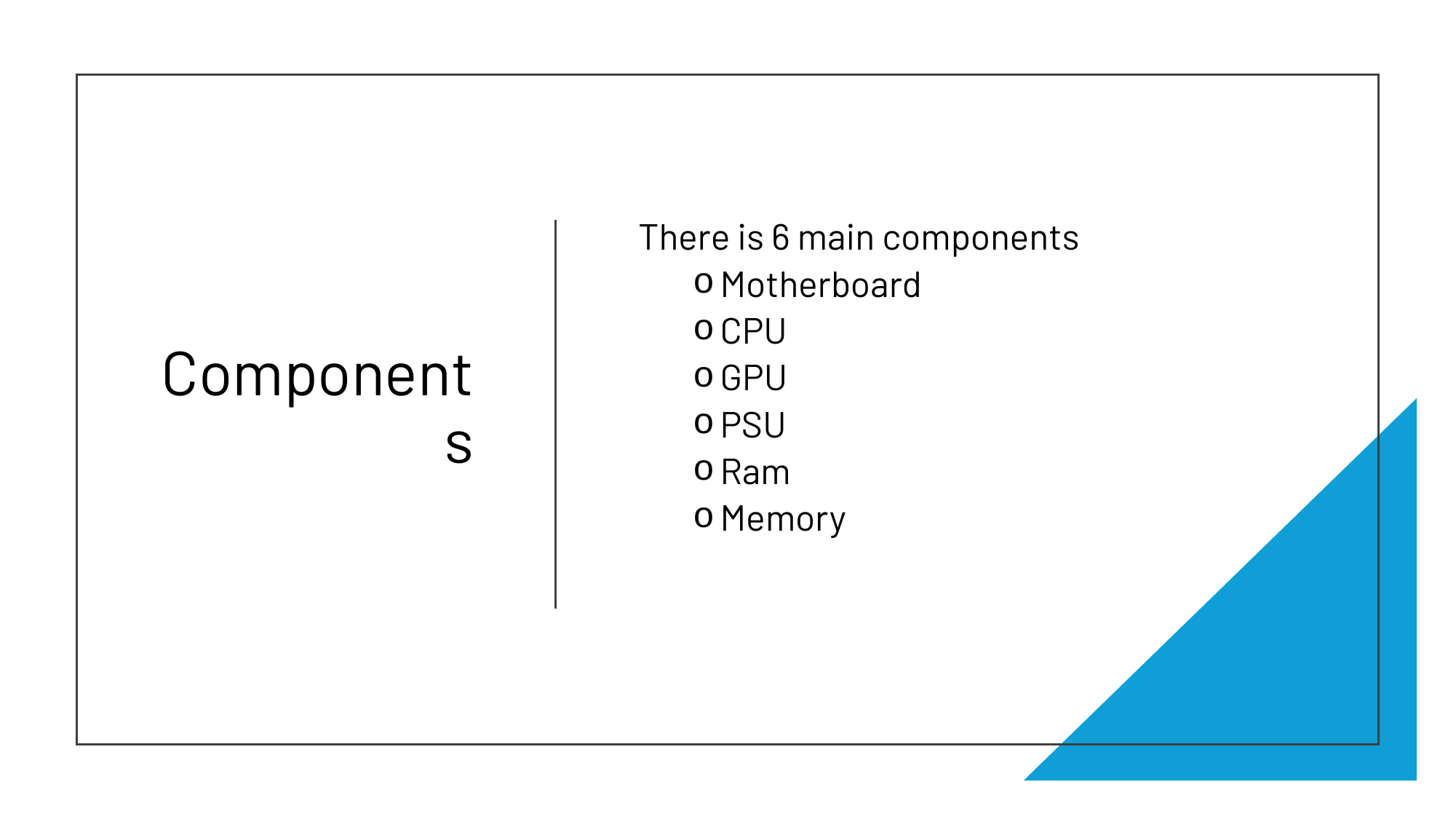

# Components
There is 6 main components
Motherboard
CPU
GPU
PSU
Ram
Memory